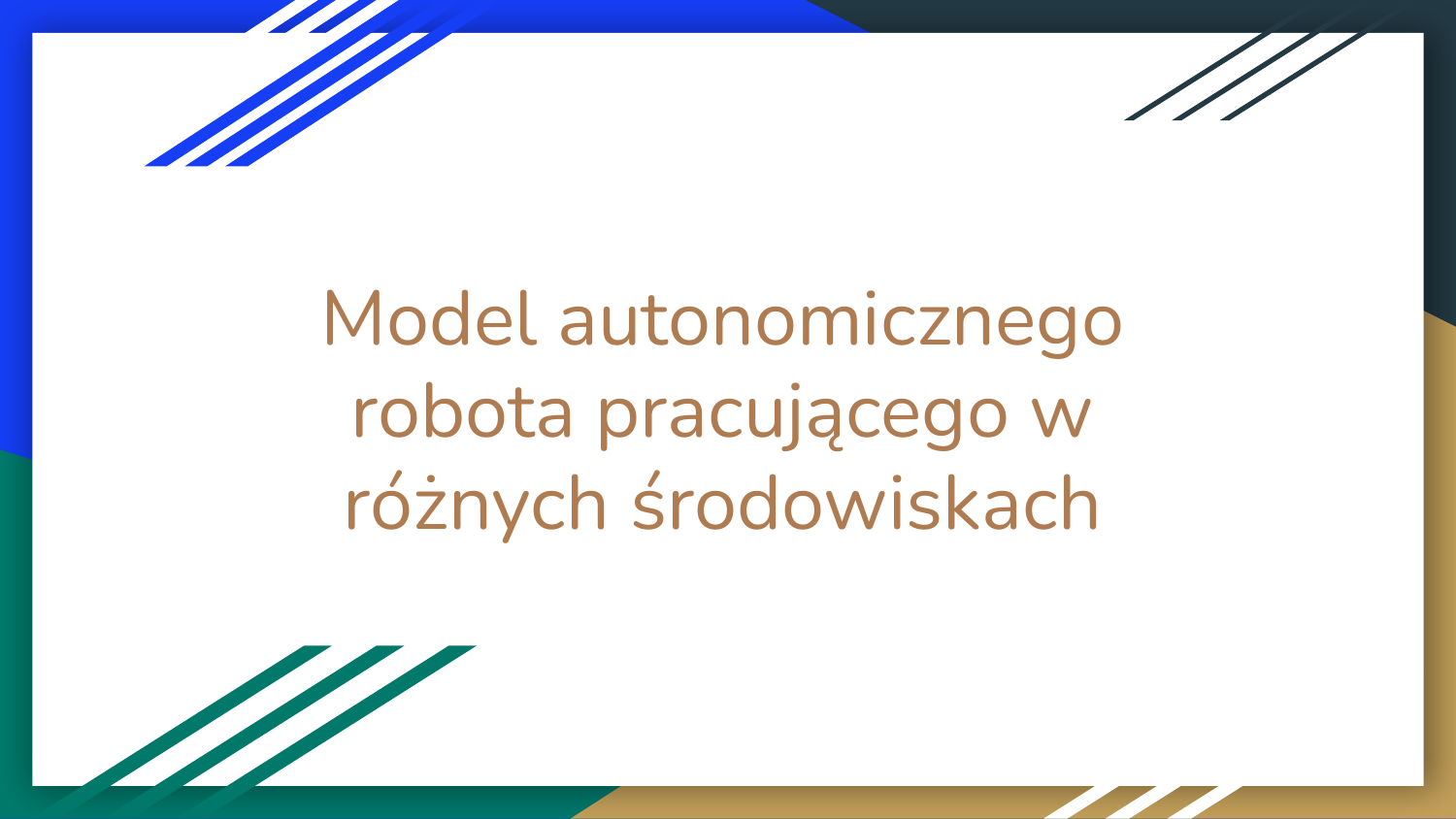

# Model autonomicznego robota pracującego w różnych środowiskach